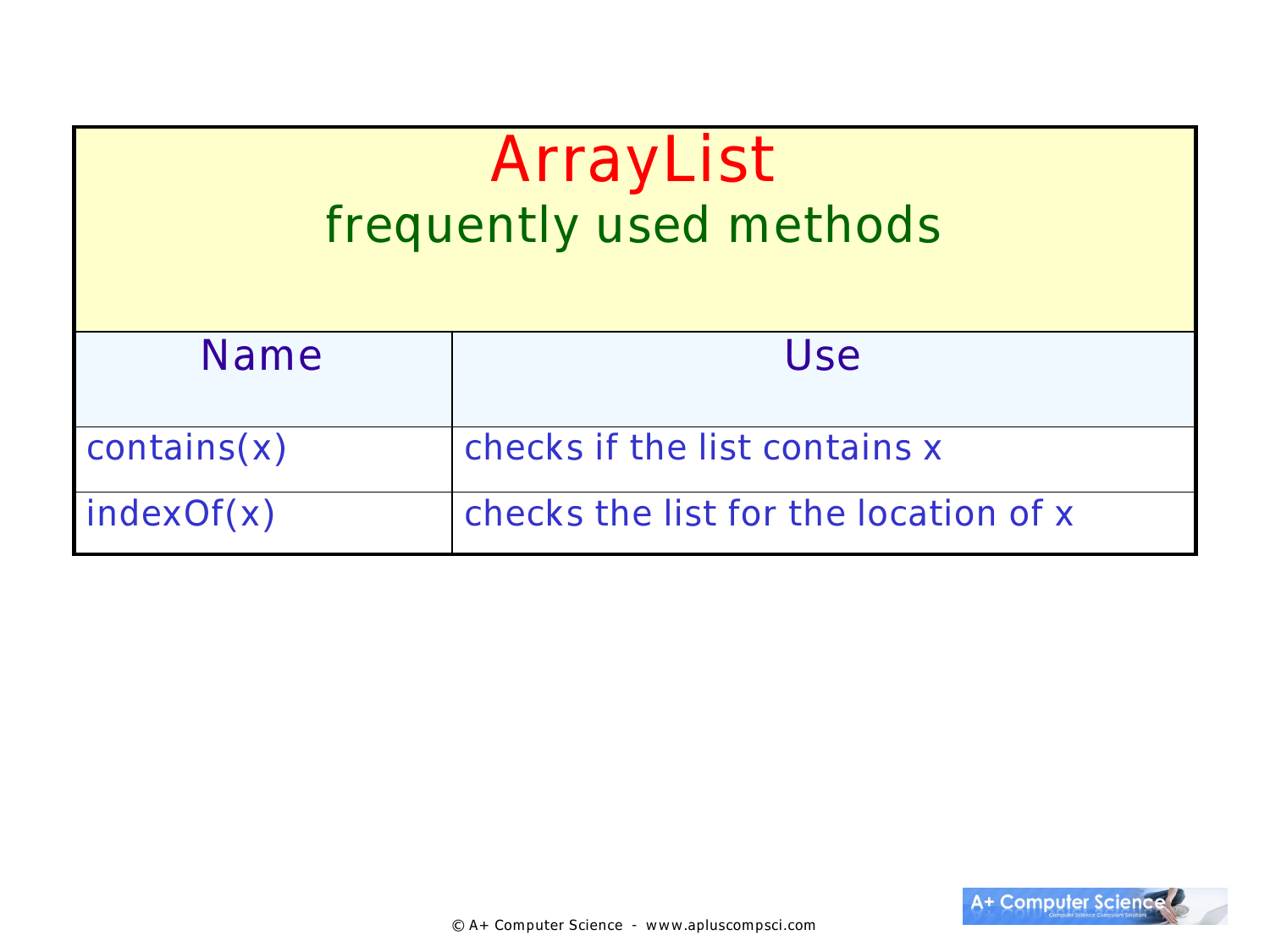

| ArrayList frequently used methods |  |
| --- | --- |
| Name | Use |
| contains(x) | checks if the list contains x |
| indexOf(x) | checks the list for the location of x |

© A+ Computer Science  -  www.apluscompsci.com